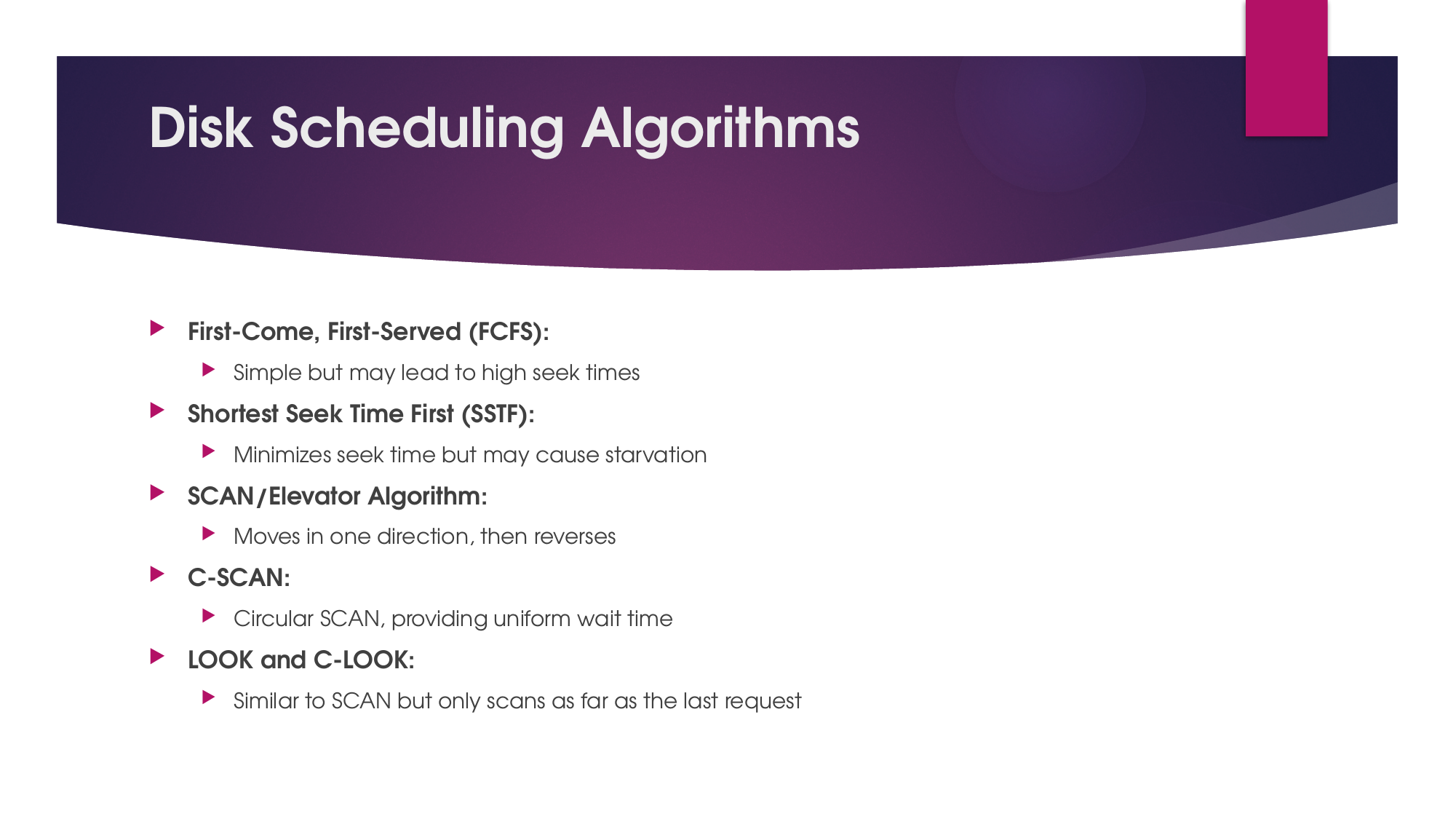

# Disk Scheduling Algorithms
First-Come, First-Served (FCFS):
Simple but may lead to high seek times
Shortest Seek Time First (SSTF):
Minimizes seek time but may cause starvation
SCAN/Elevator Algorithm:
Moves in one direction, then reverses
C-SCAN:
Circular SCAN, providing uniform wait time
LOOK and C-LOOK:
Similar to SCAN but only scans as far as the last request